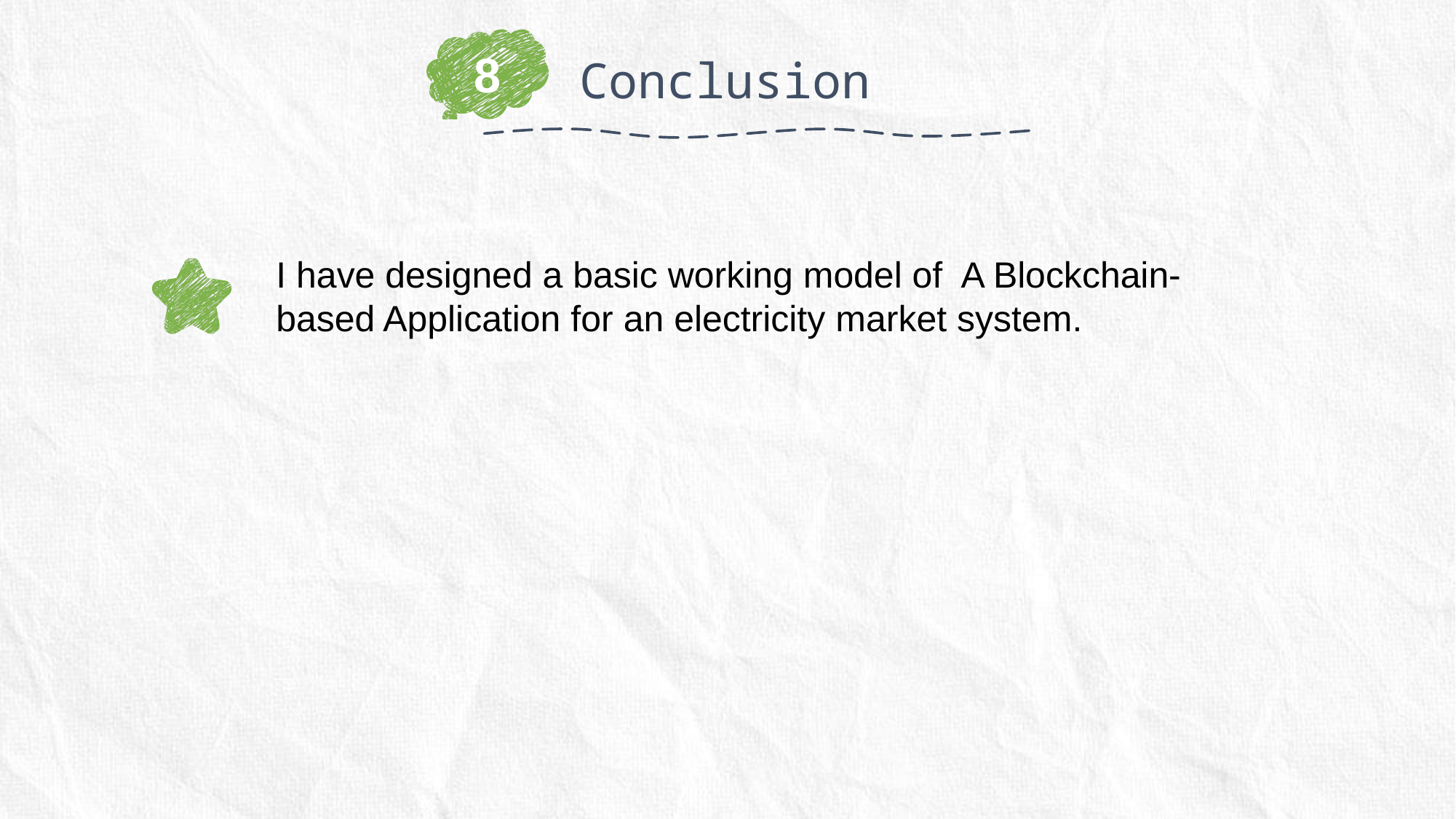

8
Conclusion

I have designed a basic working model of  A Blockchain-based Application for an electricity market system.